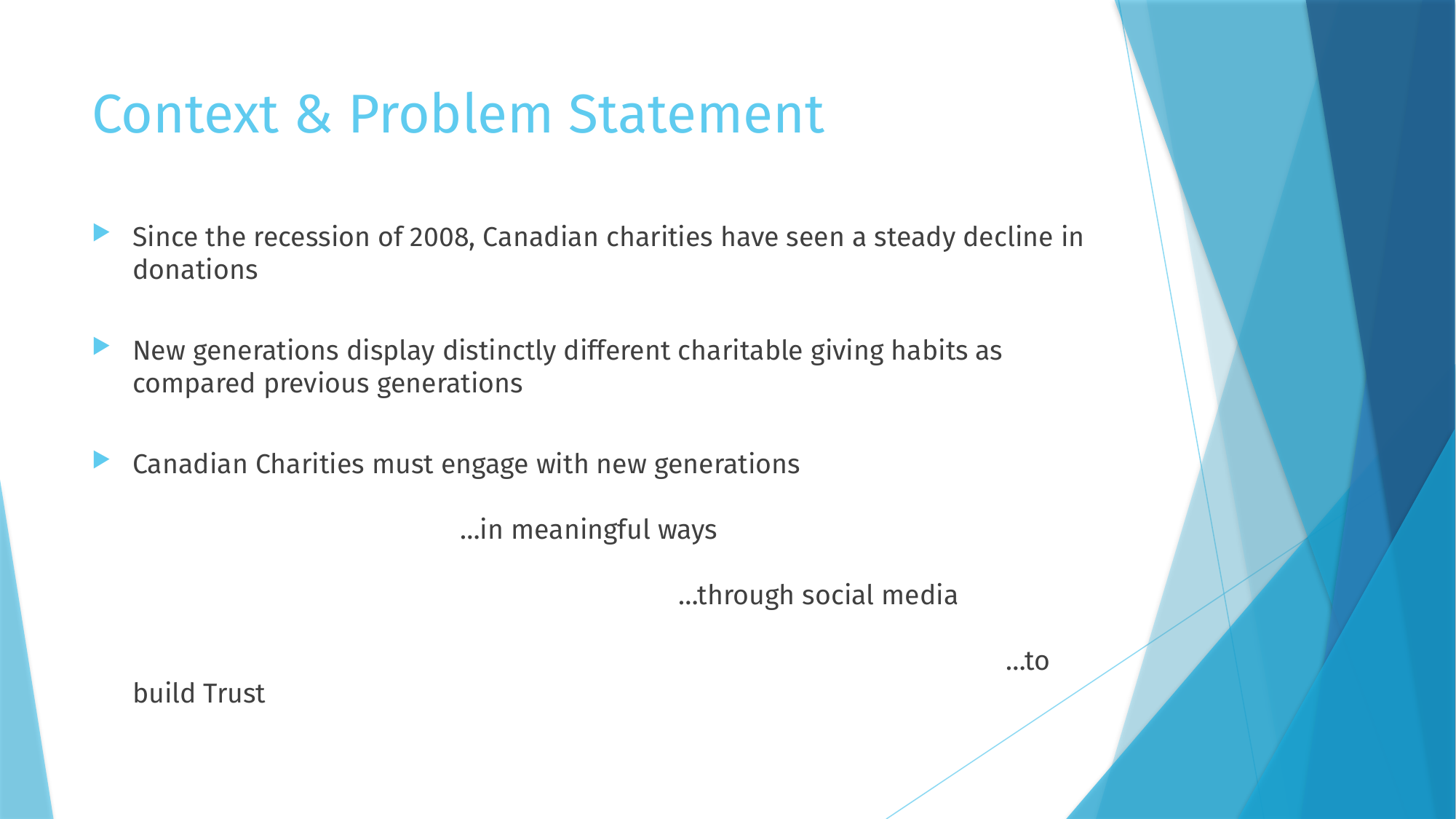

# Context & Problem Statement
Since the recession of 2008, Canadian charities have seen a steady decline in donations
New generations display distinctly different charitable giving habits as compared previous generations
Canadian Charities must engage with new generations
			…in meaningful ways
					…through social media
								…to build Trust